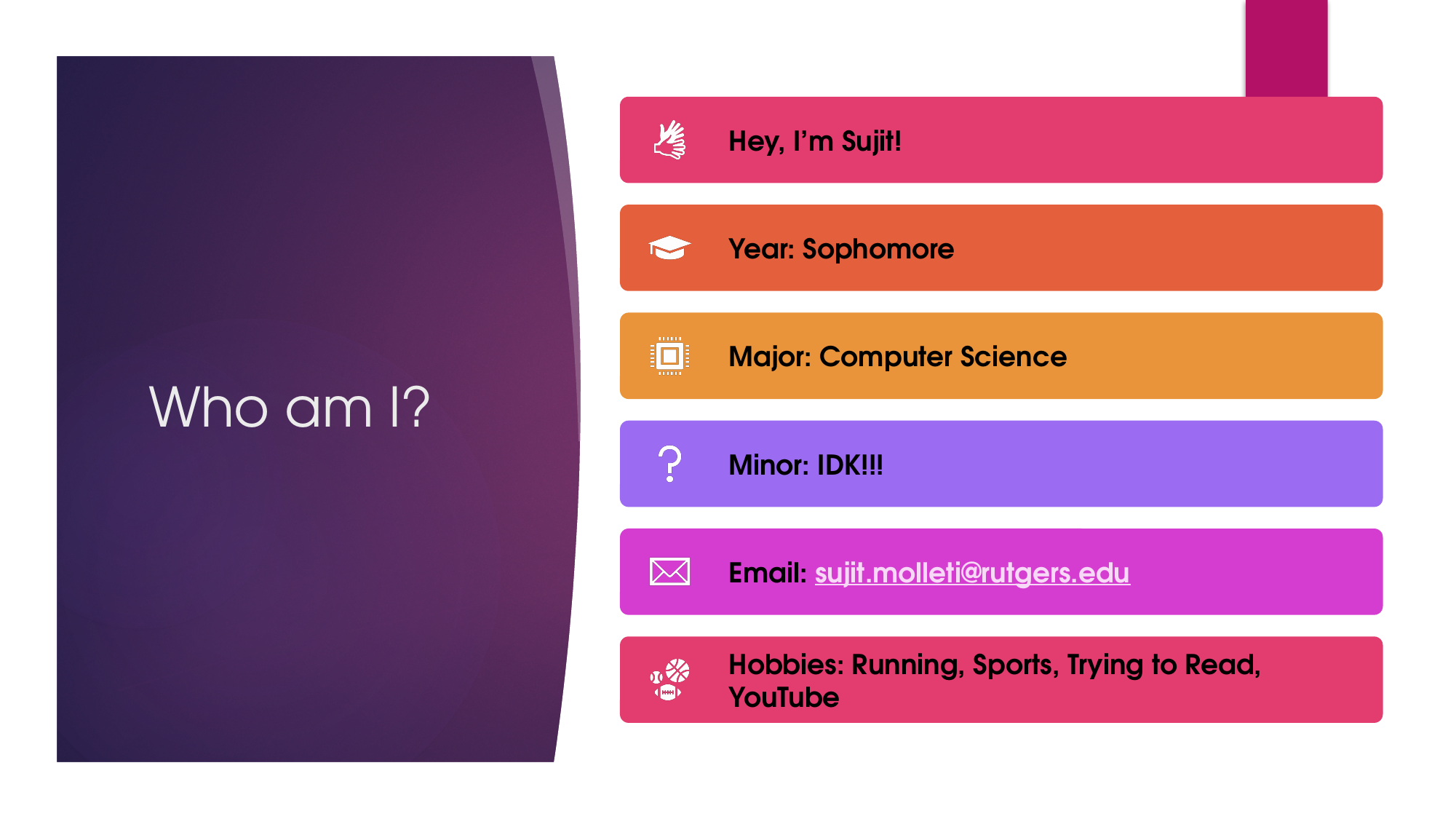

Hey, I’m Sujit!
Year: Sophomore
Major: Computer Science
Minor: IDK!!!
Email: sujit.molleti@rutgers.edu
Hobbies: Running, Sports, Trying to Read, YouTube
# Who am I?